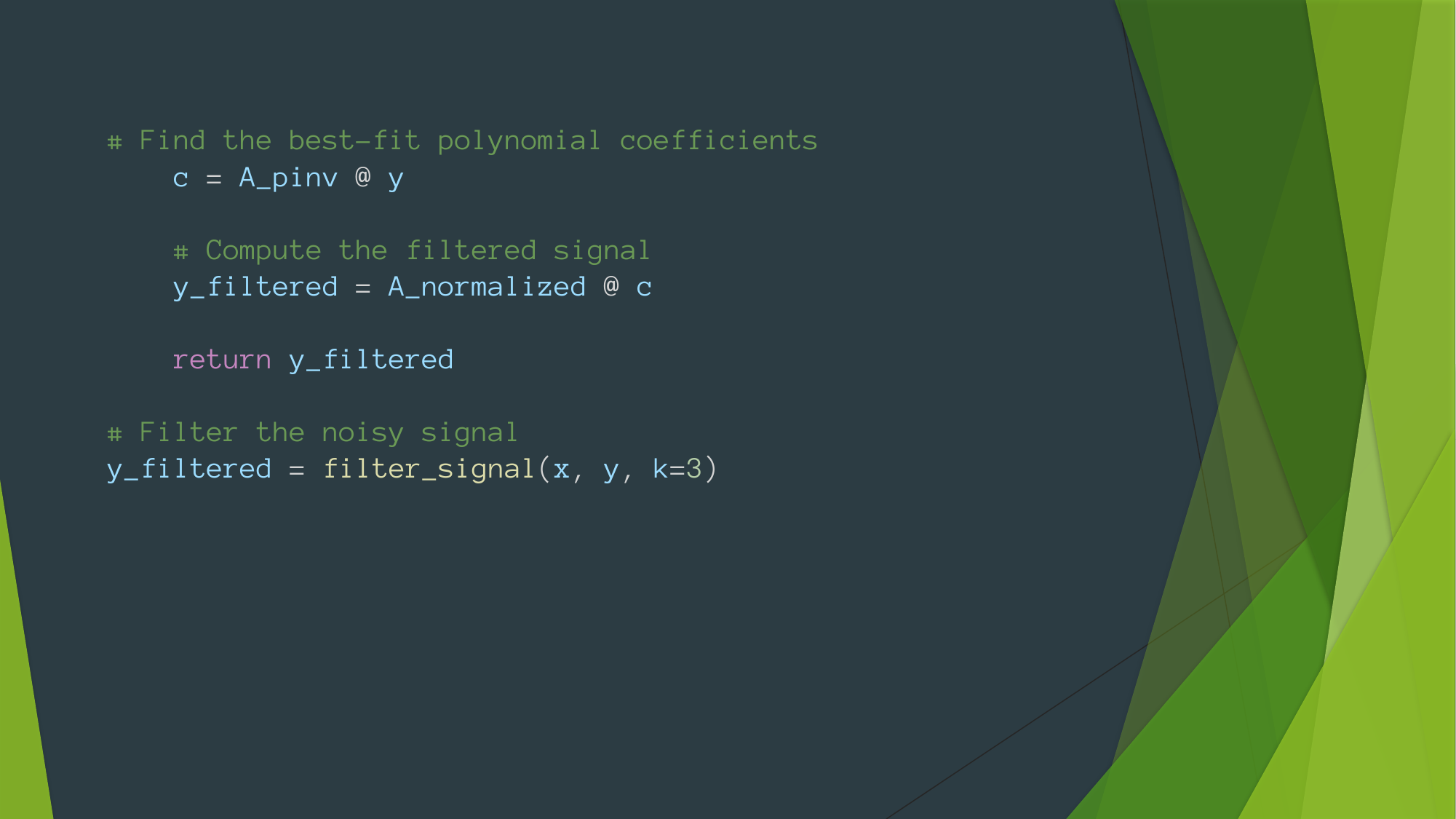

# Find the best-fit polynomial coefficients
    c = A_pinv @ y
    # Compute the filtered signal
    y_filtered = A_normalized @ c
    return y_filtered
# Filter the noisy signal
y_filtered = filter_signal(x, y, k=3)